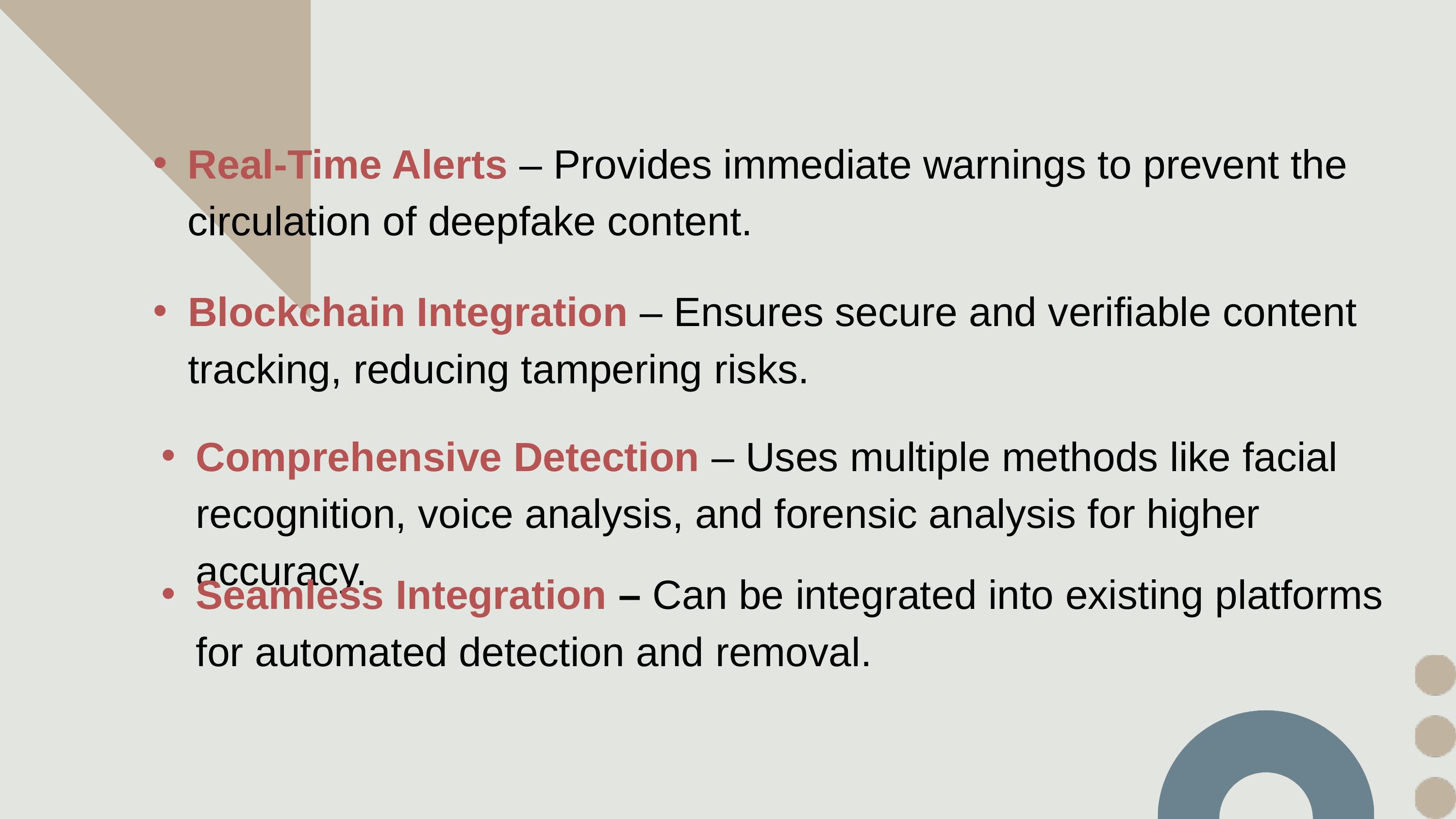

Real-Time Alerts – Provides immediate warnings to prevent the circulation of deepfake content.
Blockchain Integration – Ensures secure and verifiable content tracking, reducing tampering risks.
Comprehensive Detection – Uses multiple methods like facial recognition, voice analysis, and forensic analysis for higher accuracy.
Seamless Integration – Can be integrated into existing platforms  for automated detection and removal.